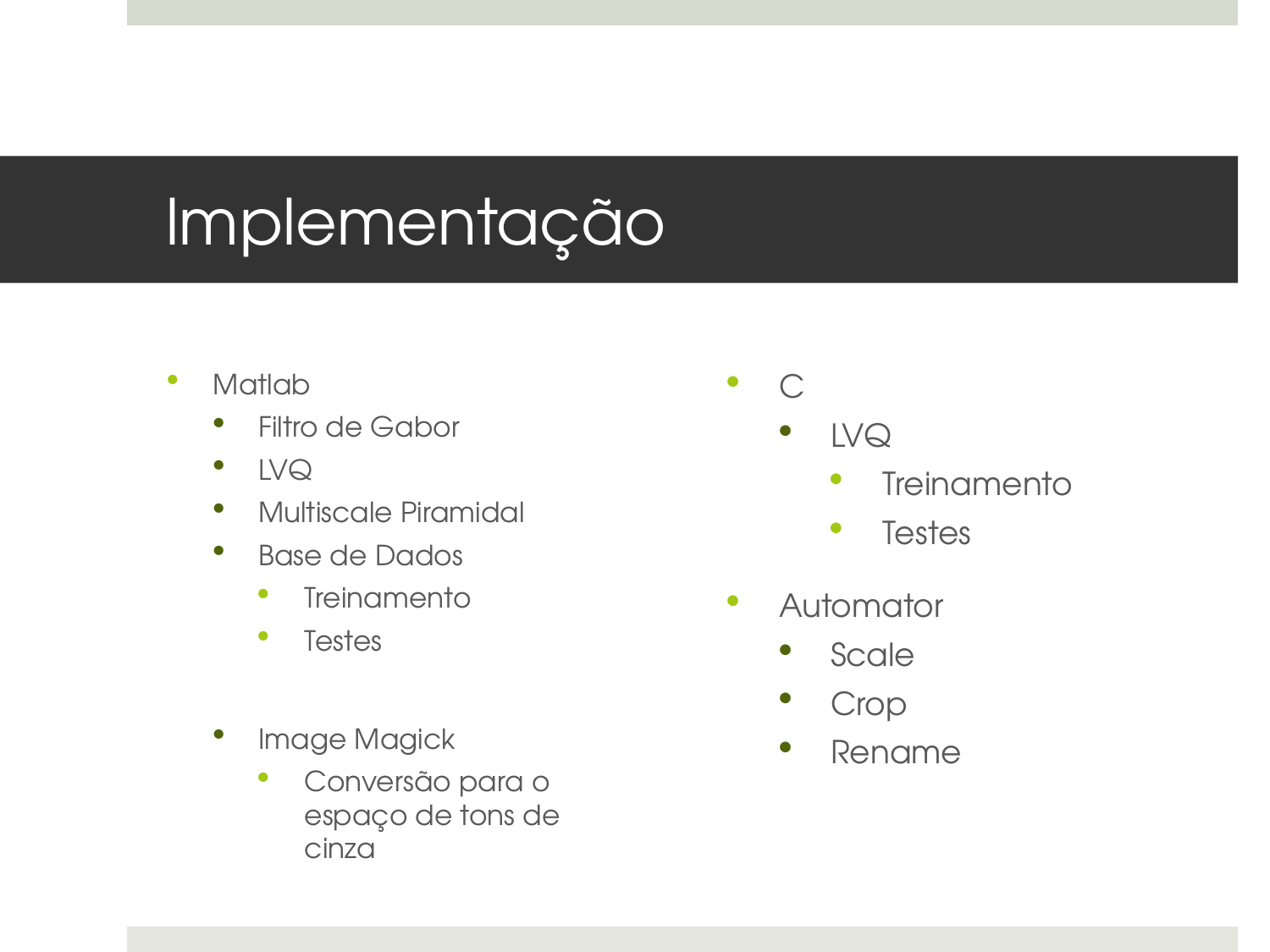

# Implementação
Matlab
Filtro de Gabor
LVQ
Multiscale Piramidal
Base de Dados
Treinamento
Testes

Image Magick
Conversão para o espaço de tons de cinza
C
LVQ
Treinamento
Testes
Automator
Scale
Crop
Rename